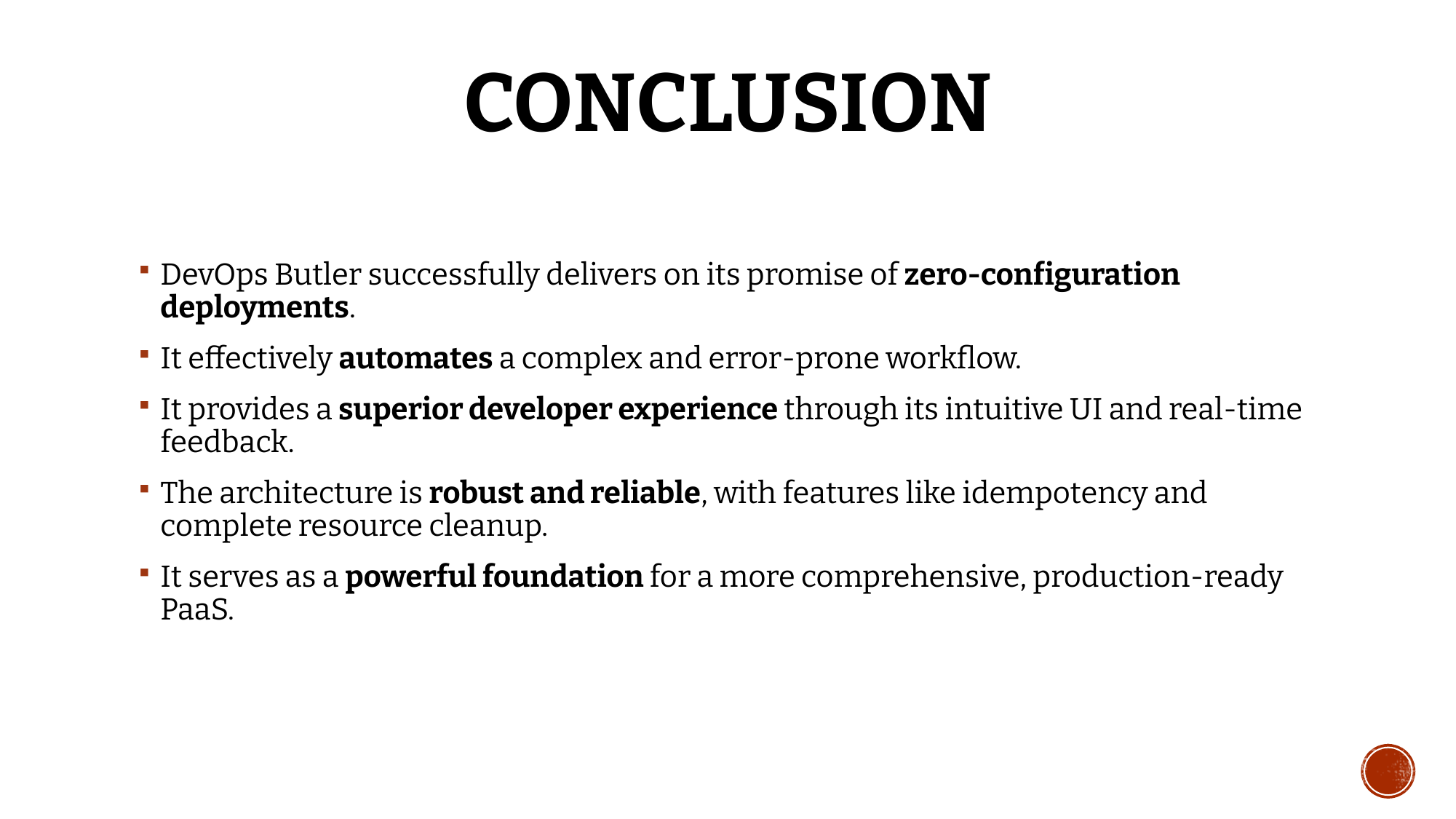

# Conclusion
DevOps Butler successfully delivers on its promise of zero-configuration deployments.
It effectively automates a complex and error-prone workflow.
It provides a superior developer experience through its intuitive UI and real-time feedback.
The architecture is robust and reliable, with features like idempotency and complete resource cleanup.
It serves as a powerful foundation for a more comprehensive, production-ready PaaS.